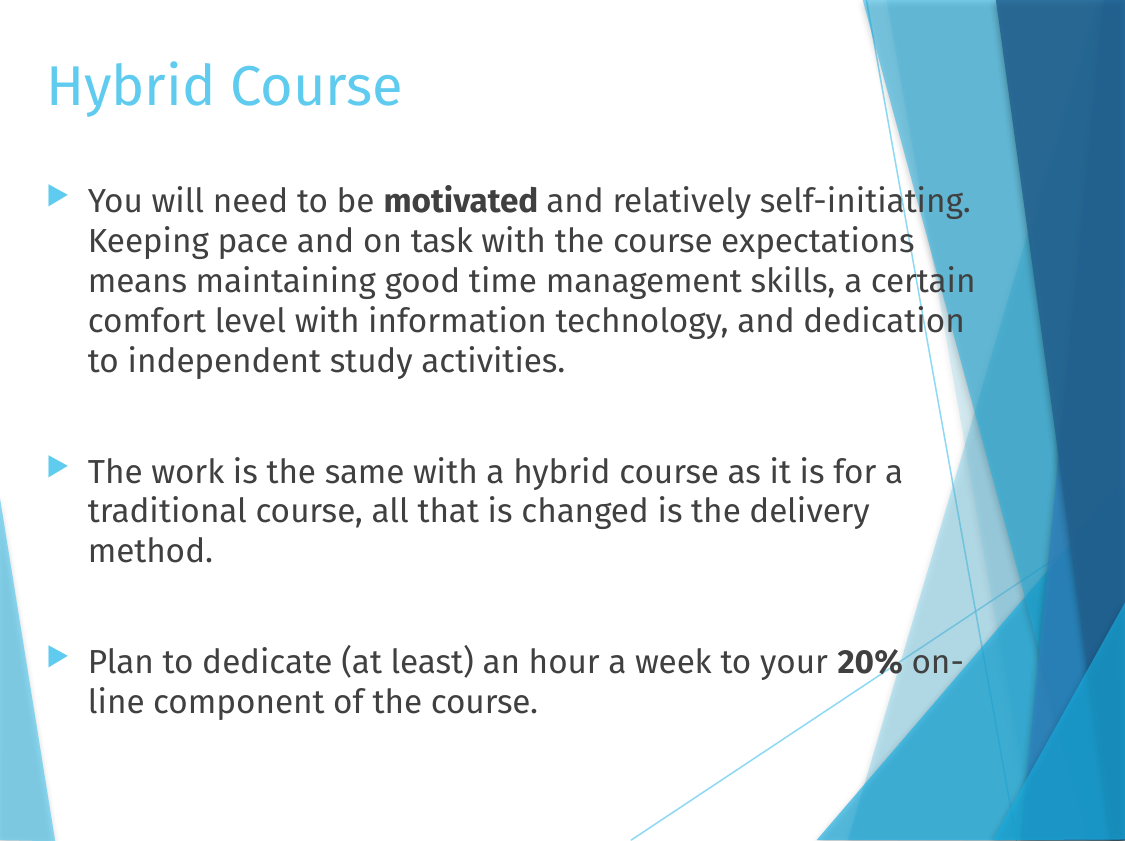

# Hybrid Course
You will need to be motivated and relatively self-initiating. Keeping pace and on task with the course expectations means maintaining good time management skills, a certain comfort level with information technology, and dedication to independent study activities.

The work is the same with a hybrid course as it is for a traditional course, all that is changed is the delivery method.

Plan to dedicate (at least) an hour a week to your 20% on-line component of the course.